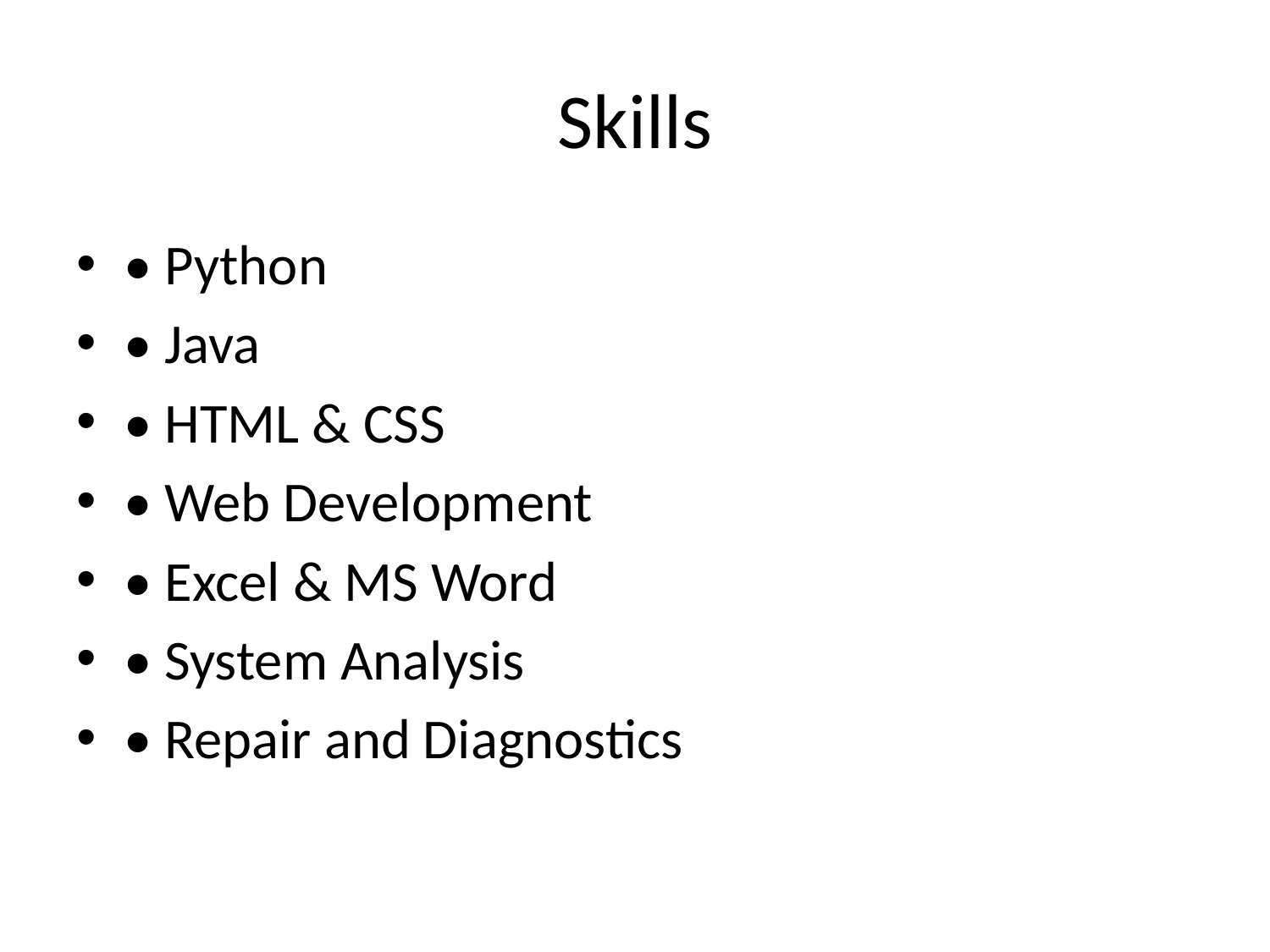

# Skills
• Python
• Java
• HTML & CSS
• Web Development
• Excel & MS Word
• System Analysis
• Repair and Diagnostics